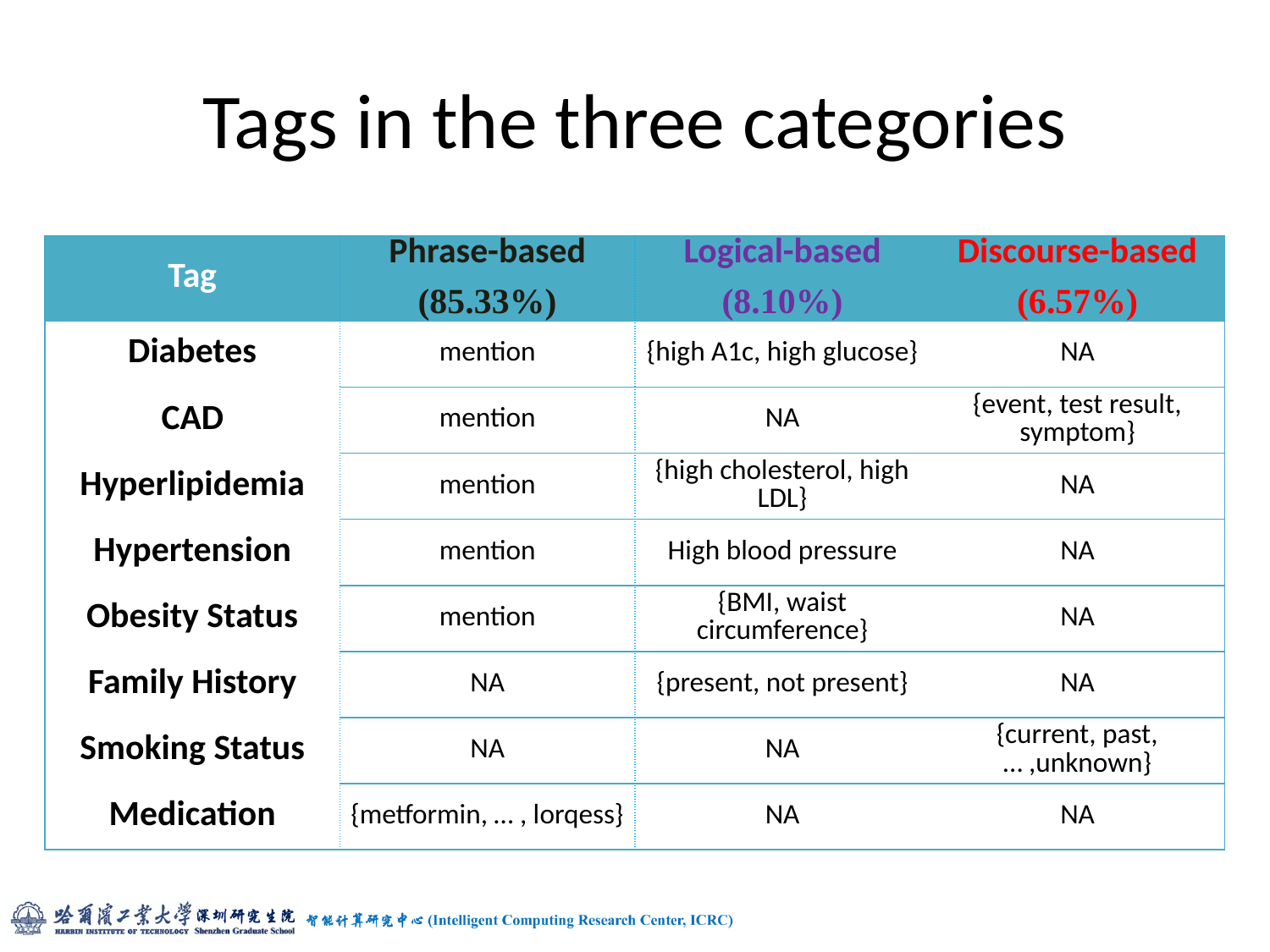

# Tags in the three categories
| Tag | Phrase-based (85.33%) | Logical-based (8.10%) | Discourse-based (6.57%) |
| --- | --- | --- | --- |
| Diabetes | mention | {high A1c, high glucose} | NA |
| CAD | mention | NA | {event, test result, symptom} |
| Hyperlipidemia | mention | {high cholesterol, high LDL} | NA |
| Hypertension | mention | High blood pressure | NA |
| Obesity Status | mention | {BMI, waist circumference} | NA |
| Family History | NA | {present, not present} | NA |
| Smoking Status | NA | NA | {current, past, … ,unknown} |
| Medication | {metformin, … , lorqess} | NA | NA |